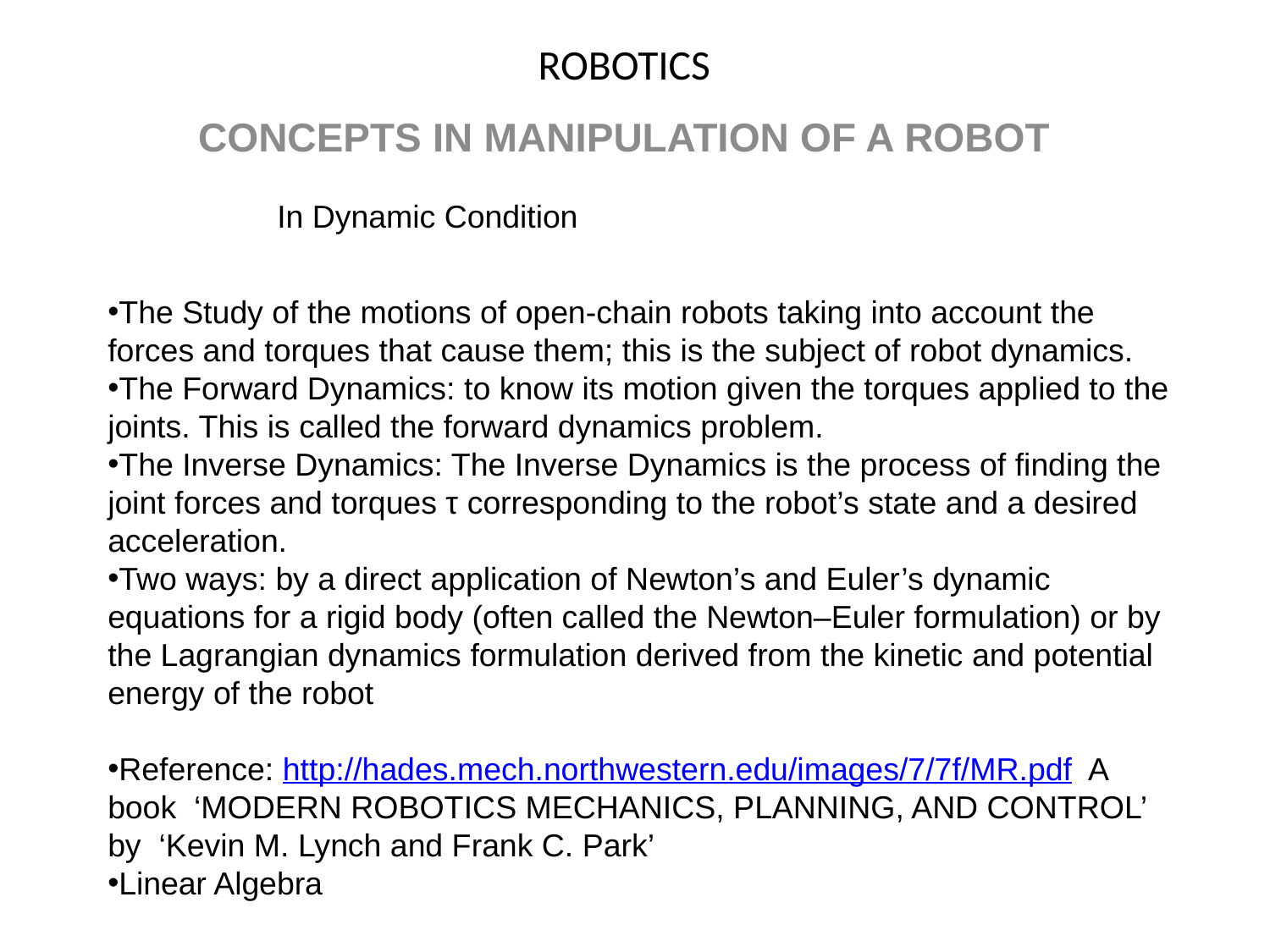

# ROBOTICS
CONCEPTS IN MANIPULATION OF A ROBOT

In Dynamic Condition
The Study of the motions of open-chain robots taking into account the forces and torques that cause them; this is the subject of robot dynamics.
The Forward Dynamics: to know its motion given the torques applied to the joints. This is called the forward dynamics problem.
The Inverse Dynamics: The Inverse Dynamics is the process of finding the joint forces and torques τ corresponding to the robot’s state and a desired acceleration.
Two ways: by a direct application of Newton’s and Euler’s dynamic equations for a rigid body (often called the Newton–Euler formulation) or by the Lagrangian dynamics formulation derived from the kinetic and potential energy of the robot

Reference: http://hades.mech.northwestern.edu/images/7/7f/MR.pdf  A book  ‘MODERN ROBOTICS MECHANICS, PLANNING, AND CONTROL’ by  ‘Kevin M. Lynch and Frank C. Park’
Linear Algebra